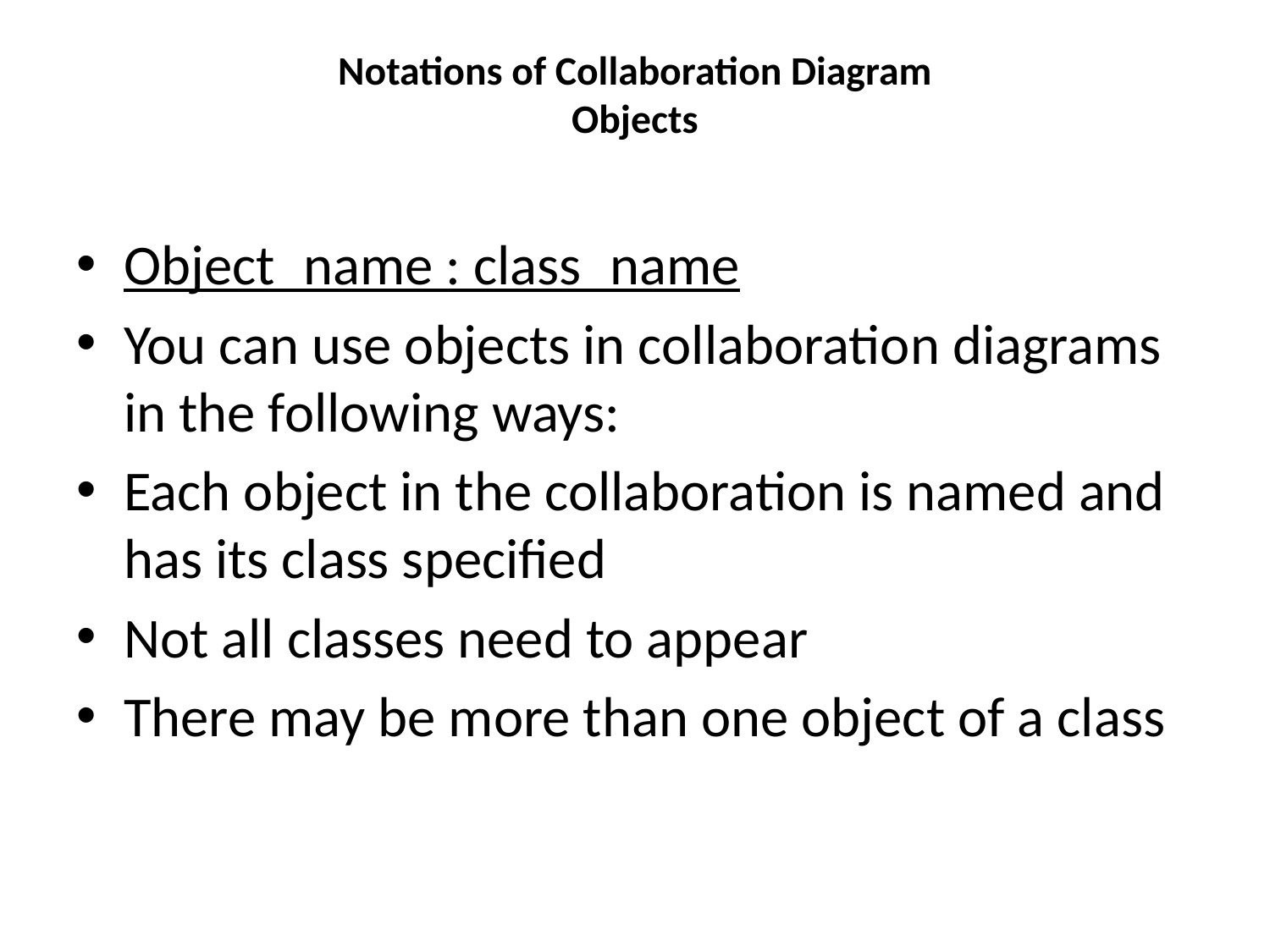

# Notations of Collaboration Diagram Objects
Object_name : class_name
You can use objects in collaboration diagrams in the following ways:
Each object in the collaboration is named and has its class specified
Not all classes need to appear
There may be more than one object of a class